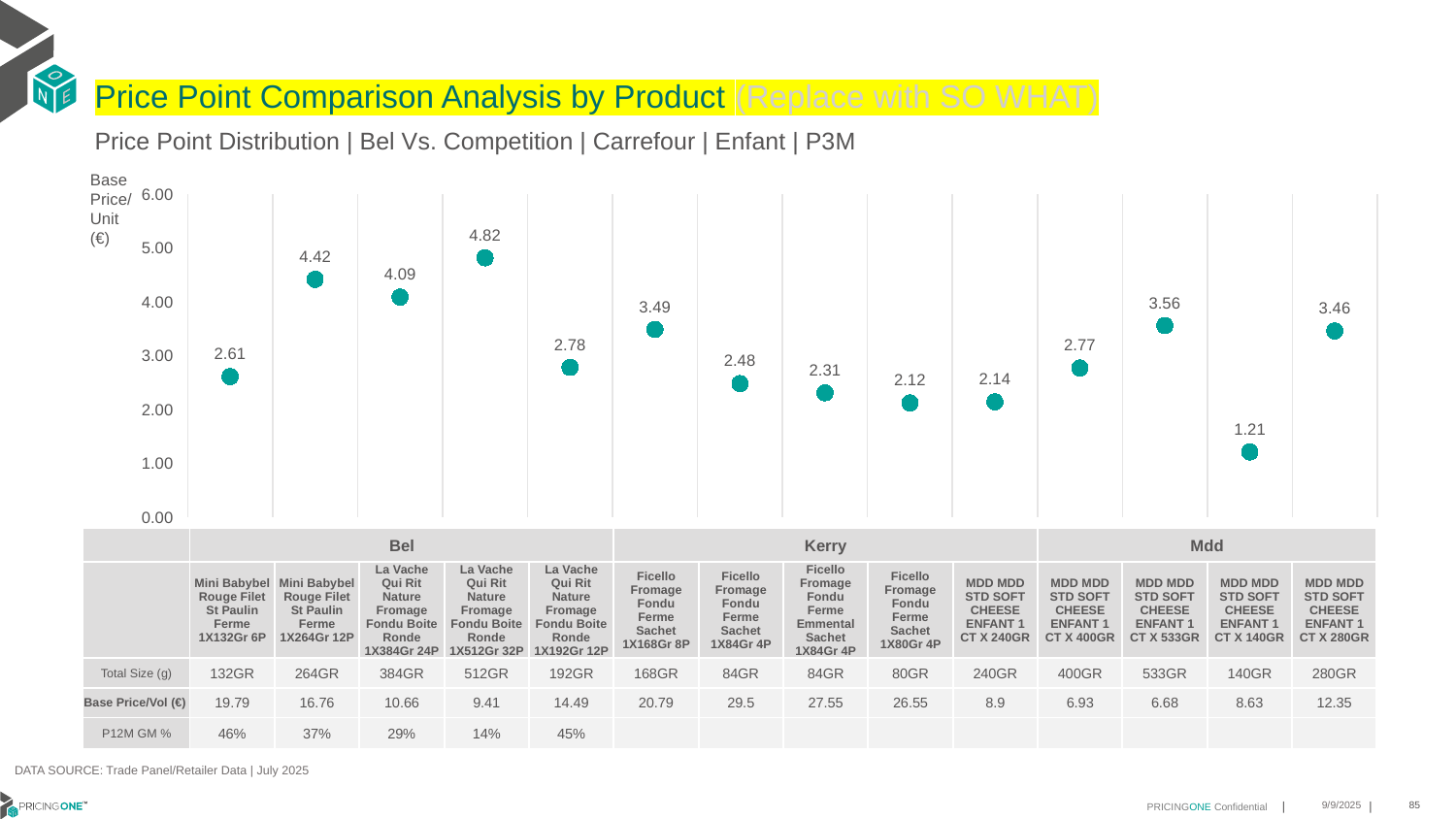

# Price Point Comparison Analysis by Product (Replace with SO WHAT)
Price Point Distribution | Bel Vs. Competition | Carrefour | Enfant | P3M
Base Price/Unit (€)

### Chart

| Category | Base Price/Unit |
|---|---|
| Mini Babybel Rouge Filet St Paulin Ferme 1X132Gr 6P | 2.61 |
| Mini Babybel Rouge Filet St Paulin Ferme 1X264Gr 12P | 4.42 |
| La Vache Qui Rit Nature Fromage Fondu Boite Ronde 1X384Gr 24P | 4.09 |
| La Vache Qui Rit Nature Fromage Fondu Boite Ronde 1X512Gr 32P | 4.82 |
| La Vache Qui Rit Nature Fromage Fondu Boite Ronde 1X192Gr 12P | 2.78 |
| Ficello Fromage Fondu Ferme Sachet 1X168Gr 8P | 3.49 |
| Ficello Fromage Fondu Ferme Sachet 1X84Gr 4P | 2.48 |
| Ficello Fromage Fondu Ferme Emmental Sachet 1X84Gr 4P | 2.31 |
| Ficello Fromage Fondu Ferme Sachet 1X80Gr 4P | 2.12 |
| MDD MDD STD SOFT CHEESE ENFANT 1 CT X 240GR | 2.14 |
| MDD MDD STD SOFT CHEESE ENFANT 1 CT X 400GR | 2.77 |
| MDD MDD STD SOFT CHEESE ENFANT 1 CT X 533GR | 3.56 |
| MDD MDD STD SOFT CHEESE ENFANT 1 CT X 140GR | 1.21 |
| MDD MDD STD SOFT CHEESE ENFANT 1 CT X 280GR | 3.46 |
|  | Bel | Bel | Bel | Bel | Bel | Kerry | Kerry | Kerry | Kerry | Mdd | Mdd | Mdd | Mdd | Mdd |
| --- | --- | --- | --- | --- | --- | --- | --- | --- | --- | --- | --- | --- | --- | --- |
|  | Mini Babybel Rouge Filet St Paulin Ferme 1X132Gr 6P | Mini Babybel Rouge Filet St Paulin Ferme 1X264Gr 12P | La Vache Qui Rit Nature Fromage Fondu Boite Ronde 1X384Gr 24P | La Vache Qui Rit Nature Fromage Fondu Boite Ronde 1X512Gr 32P | La Vache Qui Rit Nature Fromage Fondu Boite Ronde 1X192Gr 12P | Ficello Fromage Fondu Ferme Sachet 1X168Gr 8P | Ficello Fromage Fondu Ferme Sachet 1X84Gr 4P | Ficello Fromage Fondu Ferme Emmental Sachet 1X84Gr 4P | Ficello Fromage Fondu Ferme Sachet 1X80Gr 4P | MDD MDD STD SOFT CHEESE ENFANT 1 CT X 240GR | MDD MDD STD SOFT CHEESE ENFANT 1 CT X 400GR | MDD MDD STD SOFT CHEESE ENFANT 1 CT X 533GR | MDD MDD STD SOFT CHEESE ENFANT 1 CT X 140GR | MDD MDD STD SOFT CHEESE ENFANT 1 CT X 280GR |
| Total Size (g) | 132GR | 264GR | 384GR | 512GR | 192GR | 168GR | 84GR | 84GR | 80GR | 240GR | 400GR | 533GR | 140GR | 280GR |
| Base Price/Vol (€) | 19.79 | 16.76 | 10.66 | 9.41 | 14.49 | 20.79 | 29.5 | 27.55 | 26.55 | 8.9 | 6.93 | 6.68 | 8.63 | 12.35 |
| P12M GM % | 46% | 37% | 29% | 14% | 45% |  |  |  |  |  |  |  |  |  |
DATA SOURCE: Trade Panel/Retailer Data | July 2025

9/9/2025
85